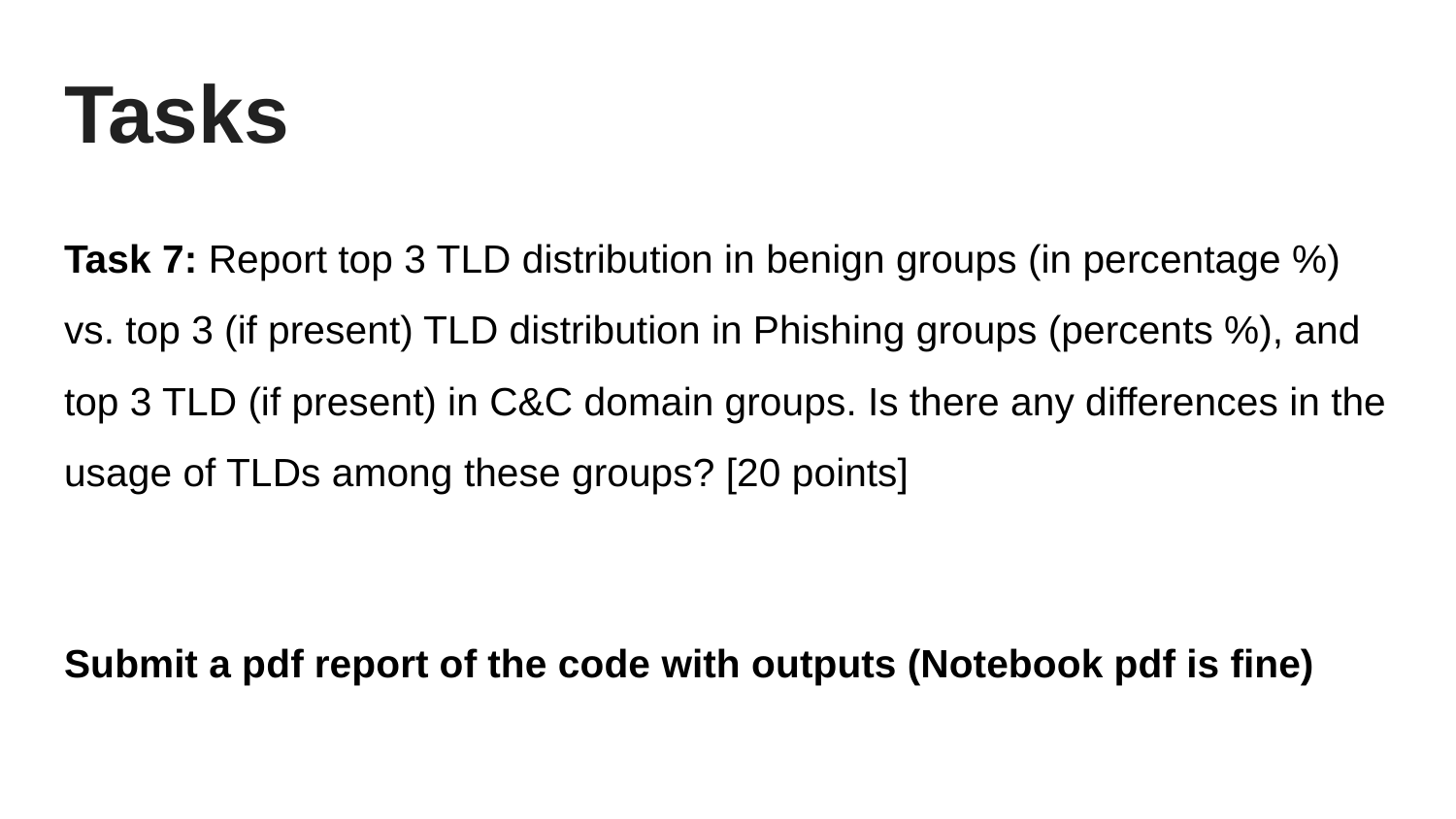

# Tasks
Task 7: Report top 3 TLD distribution in benign groups (in percentage %) vs. top 3 (if present) TLD distribution in Phishing groups (percents %), and top 3 TLD (if present) in C&C domain groups. Is there any differences in the usage of TLDs among these groups? [20 points]

Submit a pdf report of the code with outputs (Notebook pdf is fine)